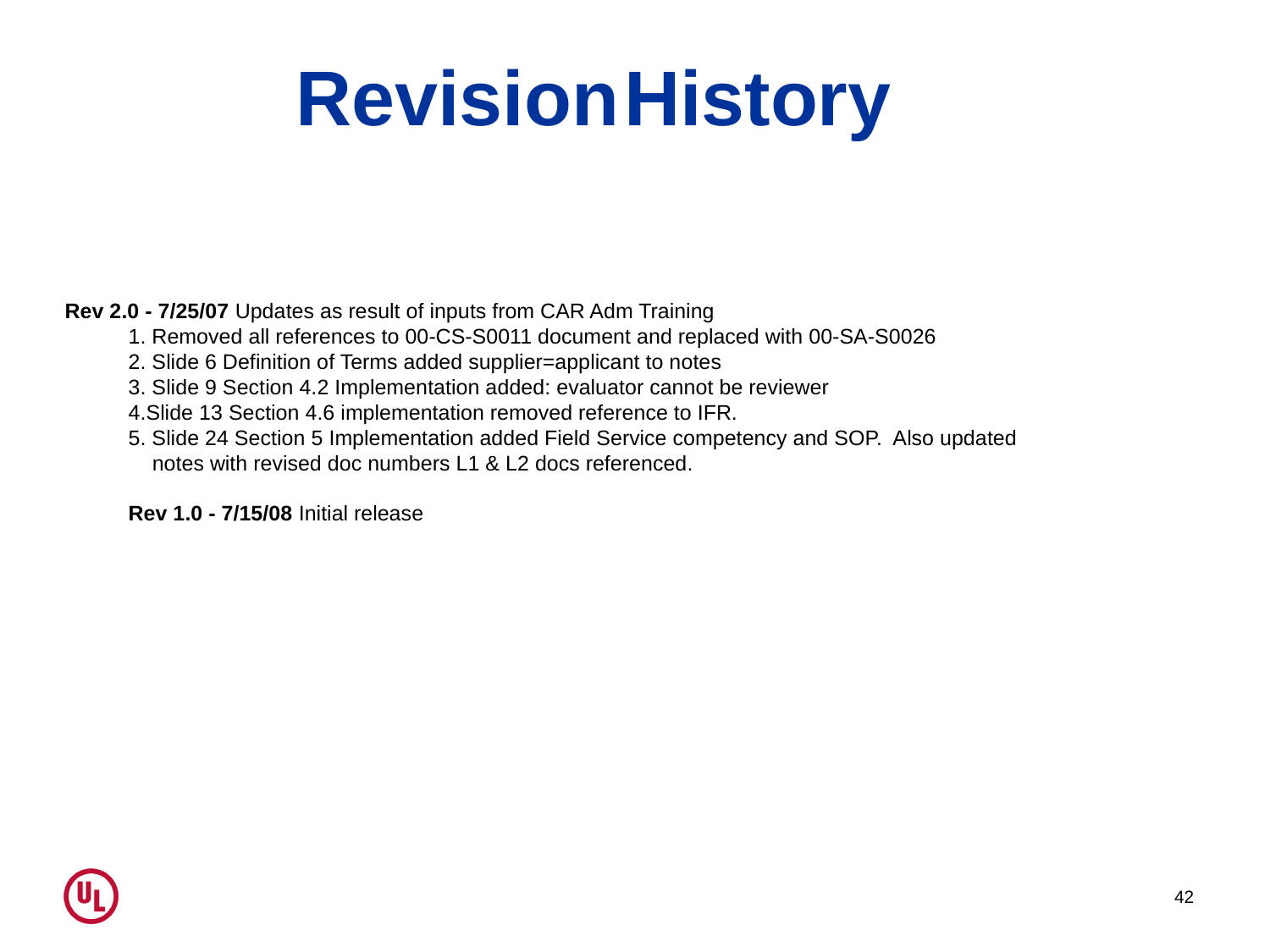

Revision History

Rev 2.0 - 7/25/07 Updates as result of inputs from CAR Adm Training
1. Removed all references to 00-CS-S0011 document and replaced with 00-SA-S0026
2. Slide 6 Definition of Terms added supplier=applicant to notes
3. Slide 9 Section 4.2 Implementation added: evaluator cannot be reviewer
4.Slide 13 Section 4.6 implementation removed reference to IFR.
5. Slide 24 Section 5 Implementation added Field Service competency and SOP.  Also updated
    notes with revised doc numbers L1 & L2 docs referenced.

Rev 1.0 - 7/15/08 Initial release
42